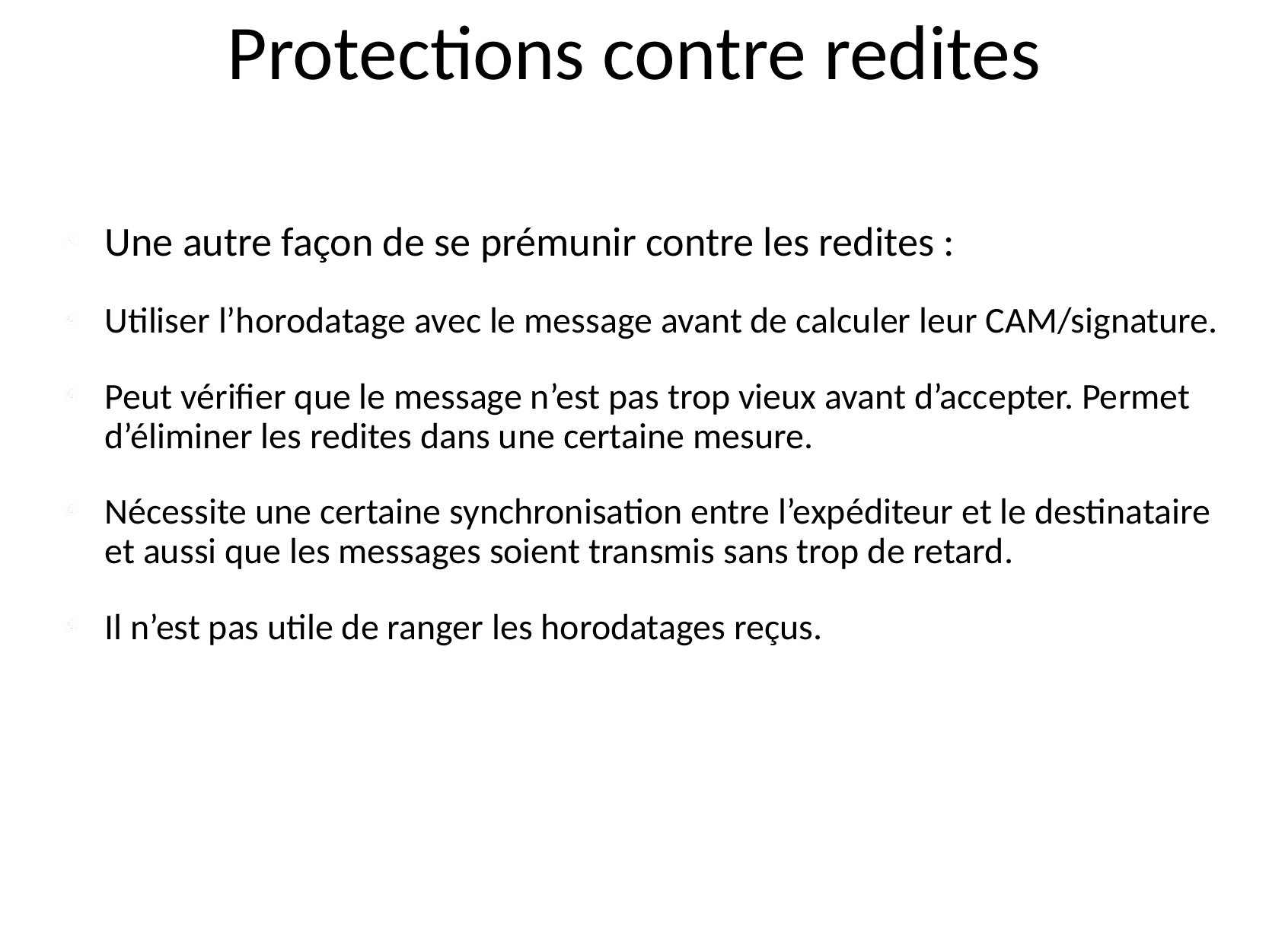

# Protections contre redites
Une autre façon de se prémunir contre les redites :
Utiliser l’horodatage avec le message avant de calculer leur CAM/signature.
Peut vérifier que le message n’est pas trop vieux avant d’accepter. Permet d’éliminer les redites dans une certaine mesure.
Nécessite une certaine synchronisation entre l’expéditeur et le destinataire et aussi que les messages soient transmis sans trop de retard.
Il n’est pas utile de ranger les horodatages reçus.